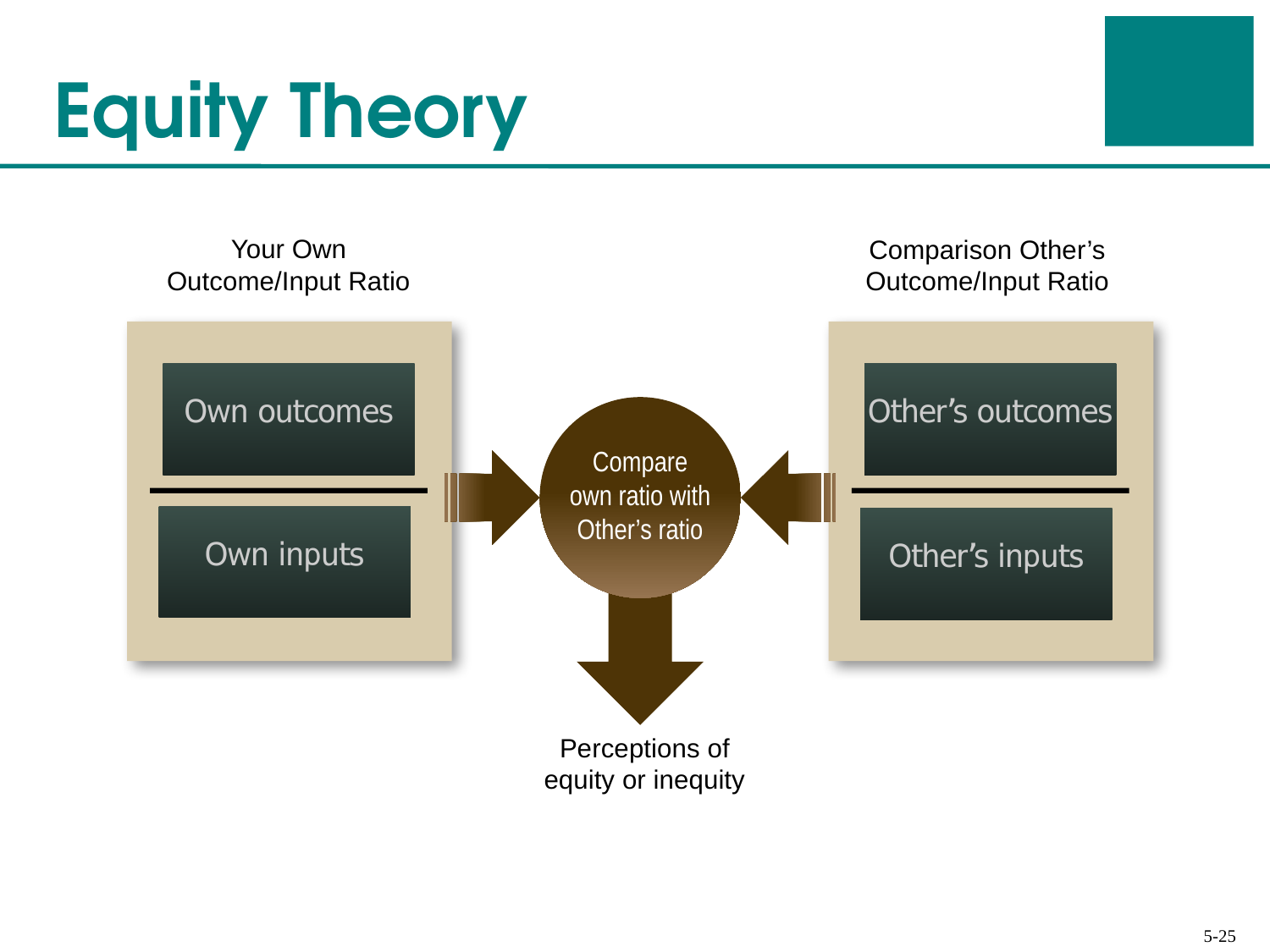

# Equity Theory
Your Own
Outcome/Input Ratio
Comparison Other’s
Outcome/Input Ratio

Own outcomes

Other’s outcomes

Compare own ratio with Other’s ratio

Own inputs

Other’s inputs

Perceptions of equity or inequity